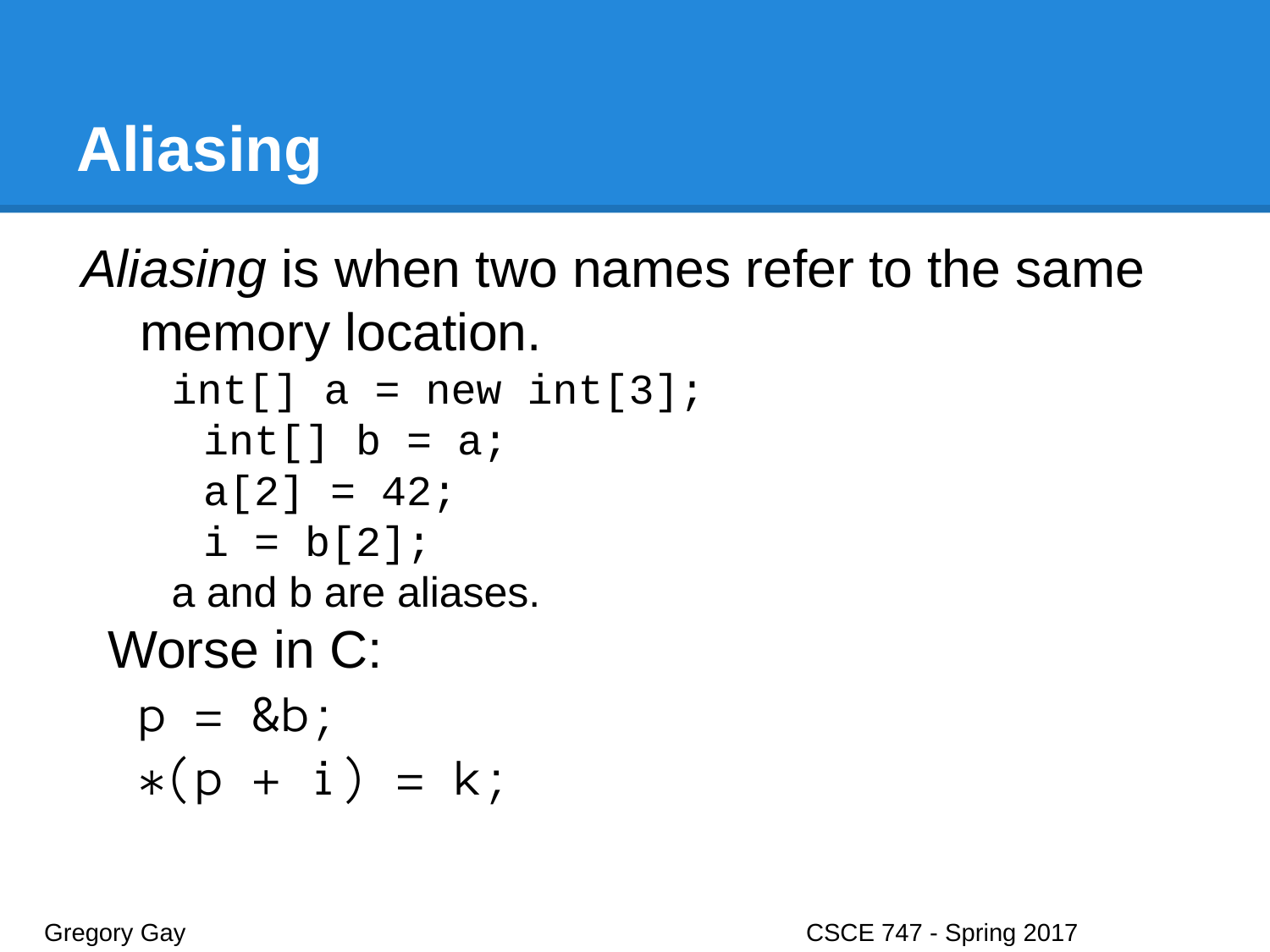

# Aliasing
Aliasing is when two names refer to the same memory location.
int[] a = new int[3];
int[] b = a;
a[2] = 42;
i = b[2];
a and b are aliases.
Worse in C:
p = &b;
*(p + i) = k;
Gregory Gay					CSCE 747 - Spring 2017							7